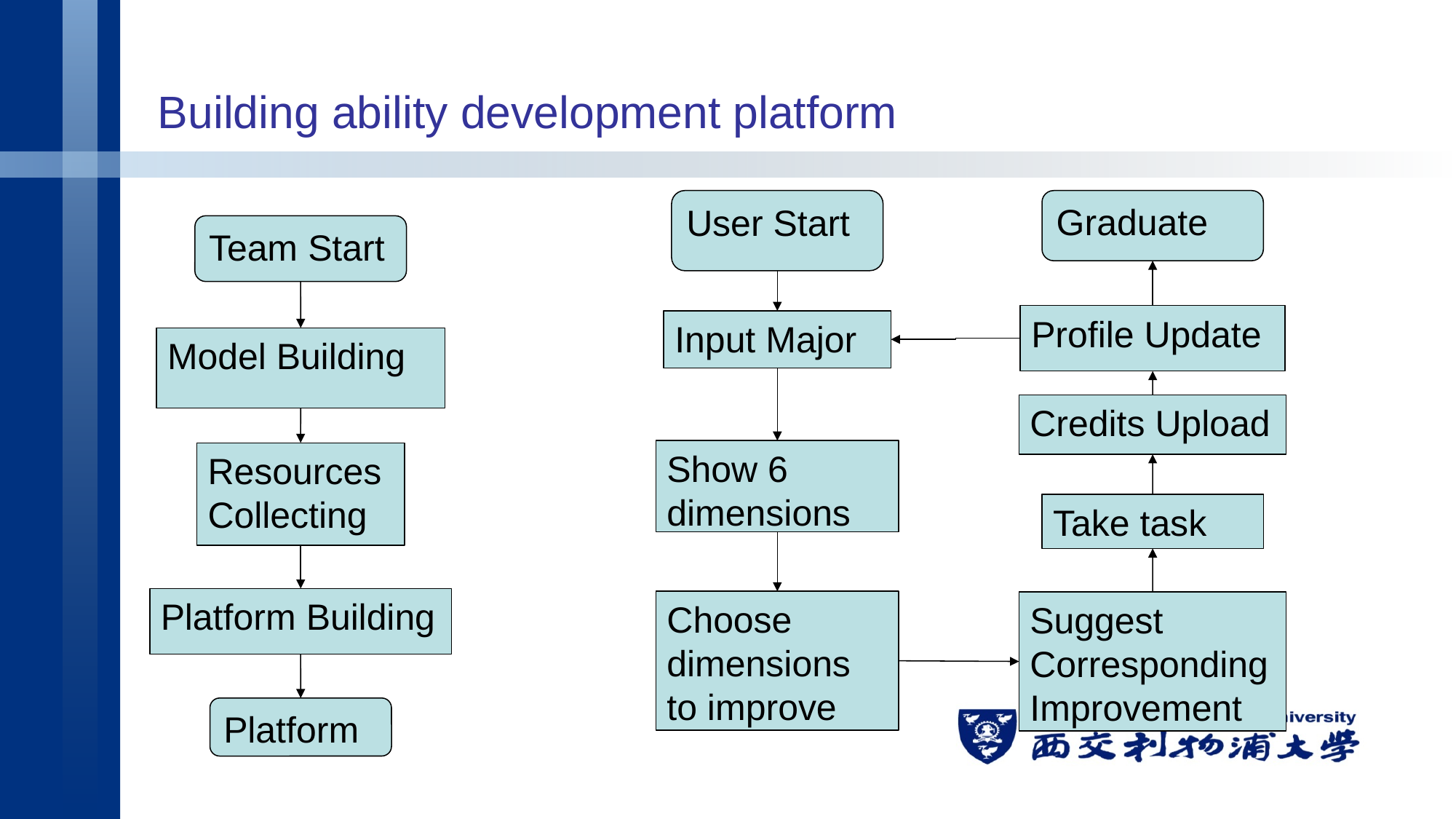

# Building ability development platform
User Start
Graduate
Team Start
Profile Update
Input Major
Model Building
Credits Upload
Show 6 dimensions
Resources Collecting
Take task
Platform Building
Choose dimensions to improve
Suggest Corresponding
Improvement
Platform